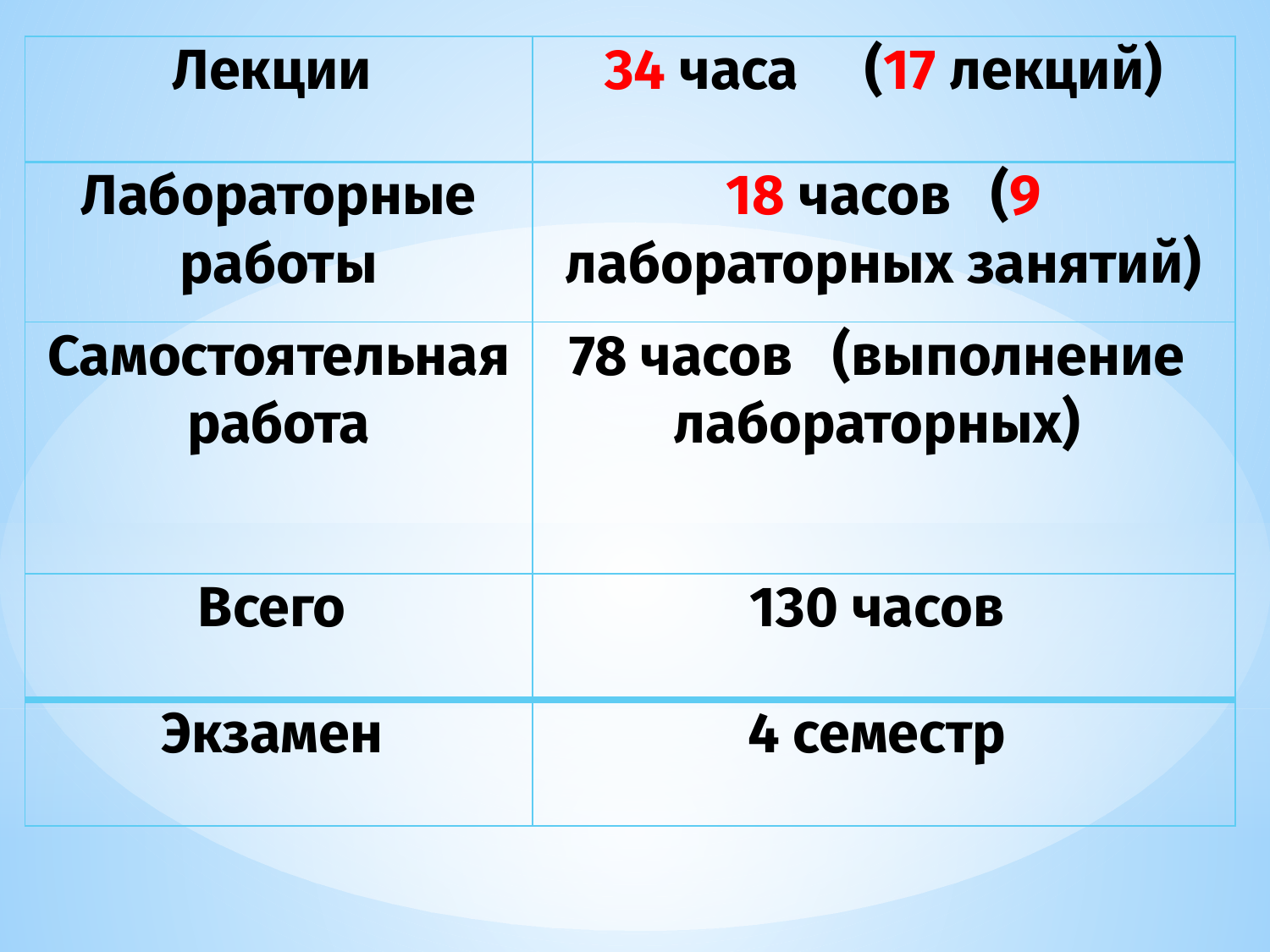

| Лекции | 34 часа (17 лекций) |
| --- | --- |
| Лабораторные работы | 18 часов (9 лабораторных занятий) |
| Самостоятельная работа | 78 часов (выполнение лабораторных) |
| Всего | 130 часов |
| Экзамен | 4 семестр |